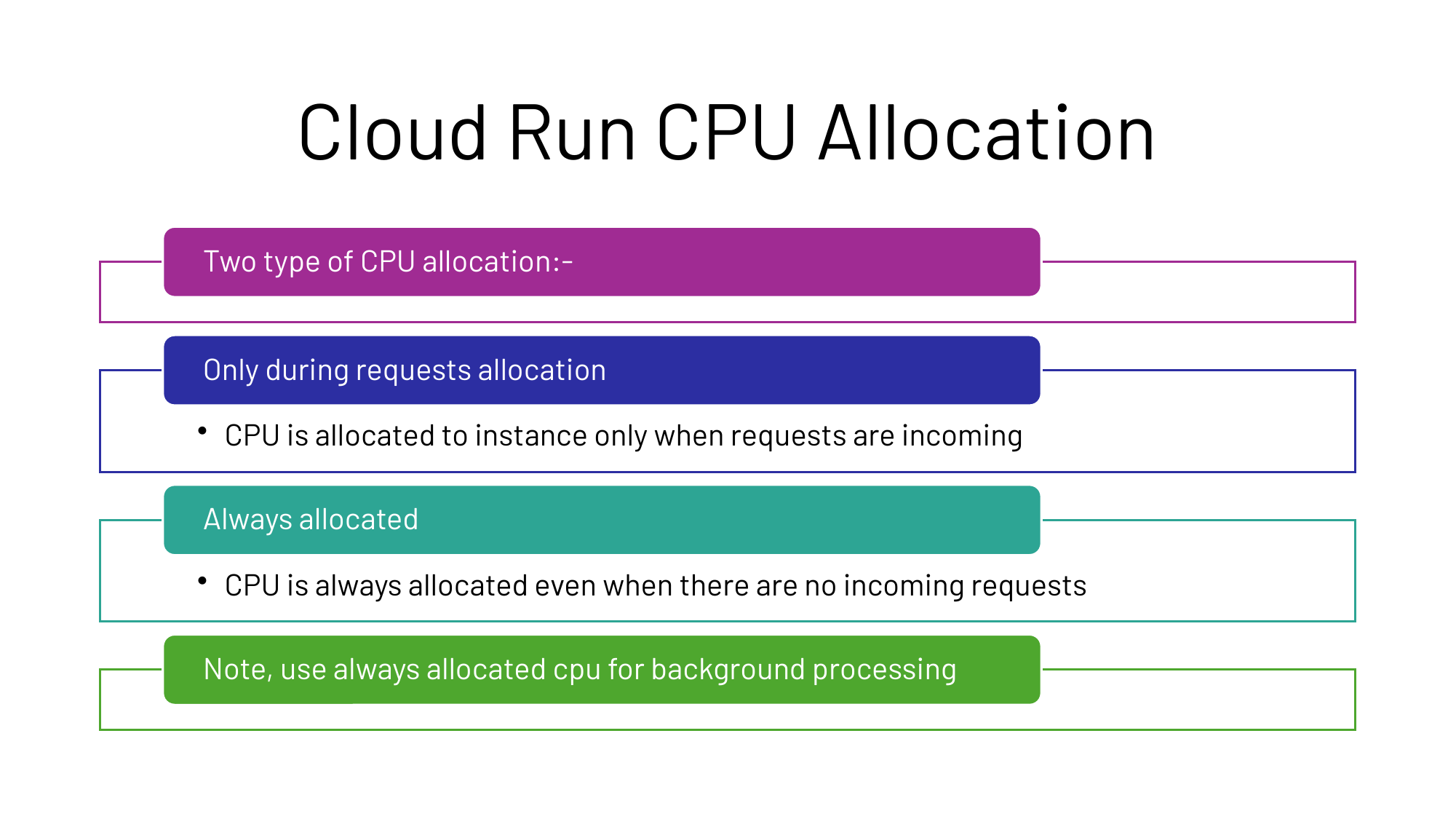

# Cloud Run CPU Allocation
Two type of CPU allocation:-
CPU is allocated to instance only when requests are incoming
Only during requests allocation
CPU is always allocated even when there are no incoming requests
Always allocated
Note, use always allocated cpu for background processing